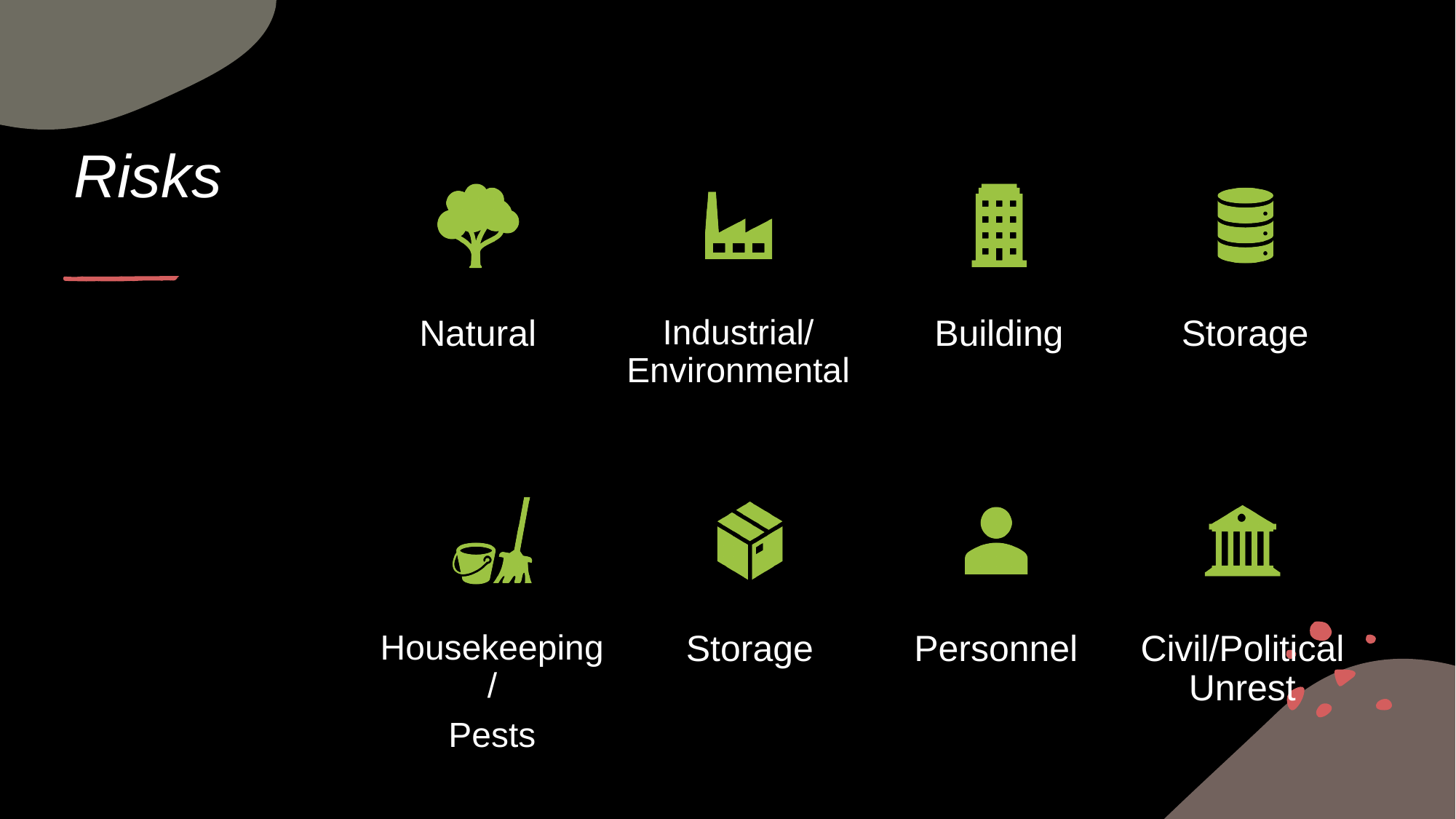

# Risks
Natural
Industrial/
Environmental
Building
Storage
Housekeeping/
Pests
Storage
Personnel
Civil/Political Unrest